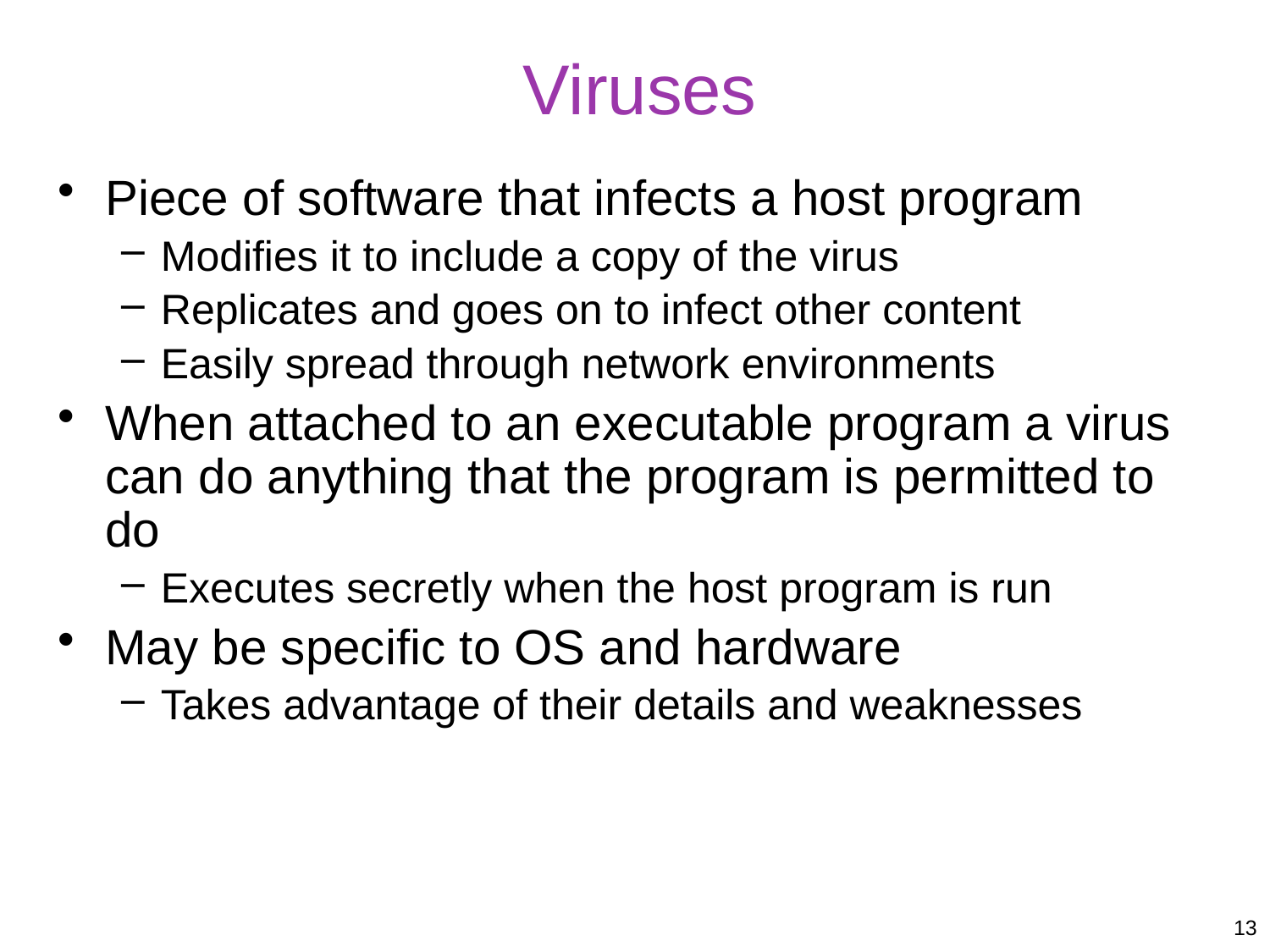

# Viruses
Piece of software that infects a host program
Modifies it to include a copy of the virus
Replicates and goes on to infect other content
Easily spread through network environments
When attached to an executable program a virus can do anything that the program is permitted to do
Executes secretly when the host program is run
May be specific to OS and hardware
Takes advantage of their details and weaknesses

13
13